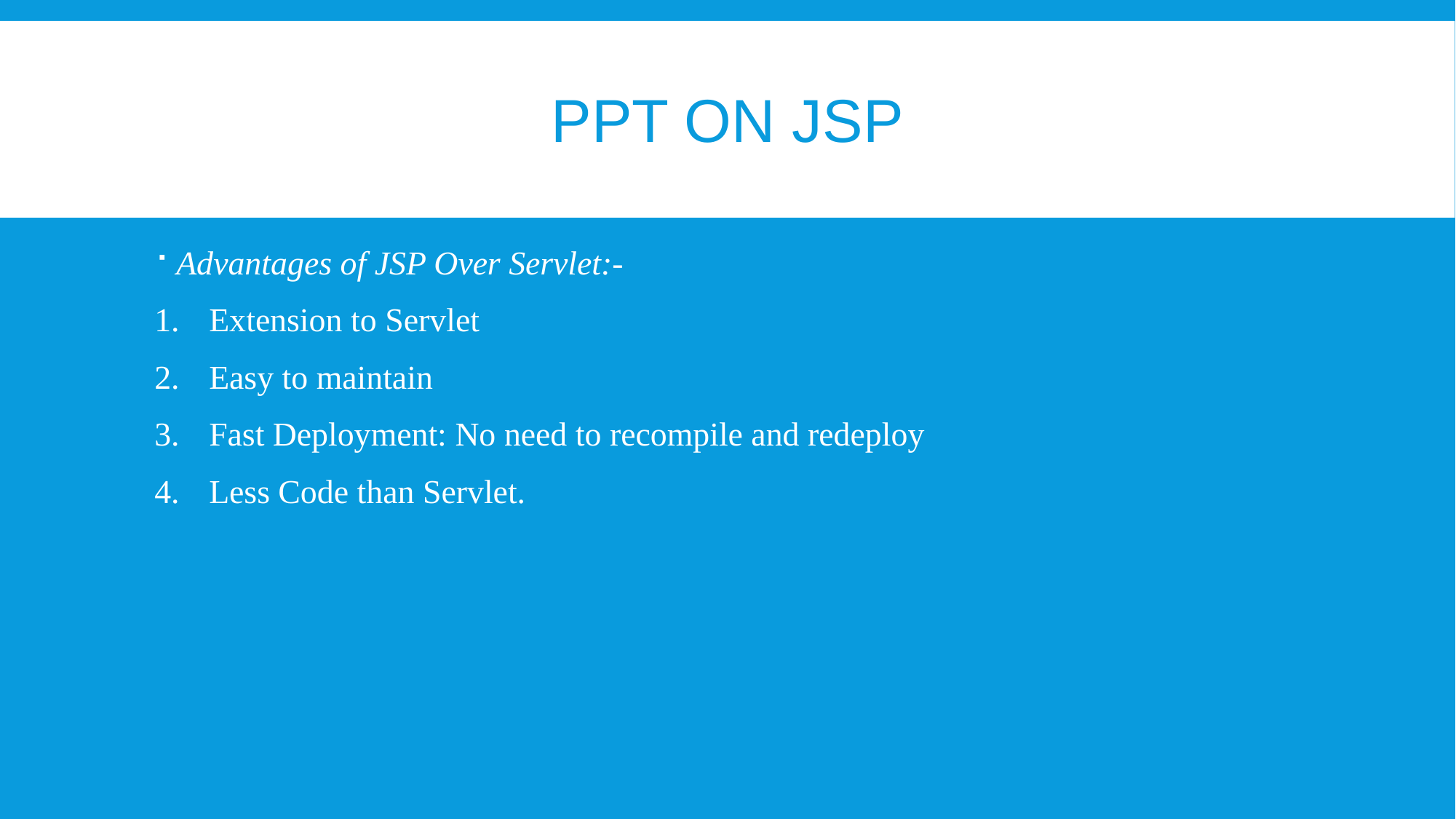

# PPT on JSP
Advantages of JSP Over Servlet:-
Extension to Servlet
Easy to maintain
Fast Deployment: No need to recompile and redeploy
Less Code than Servlet.